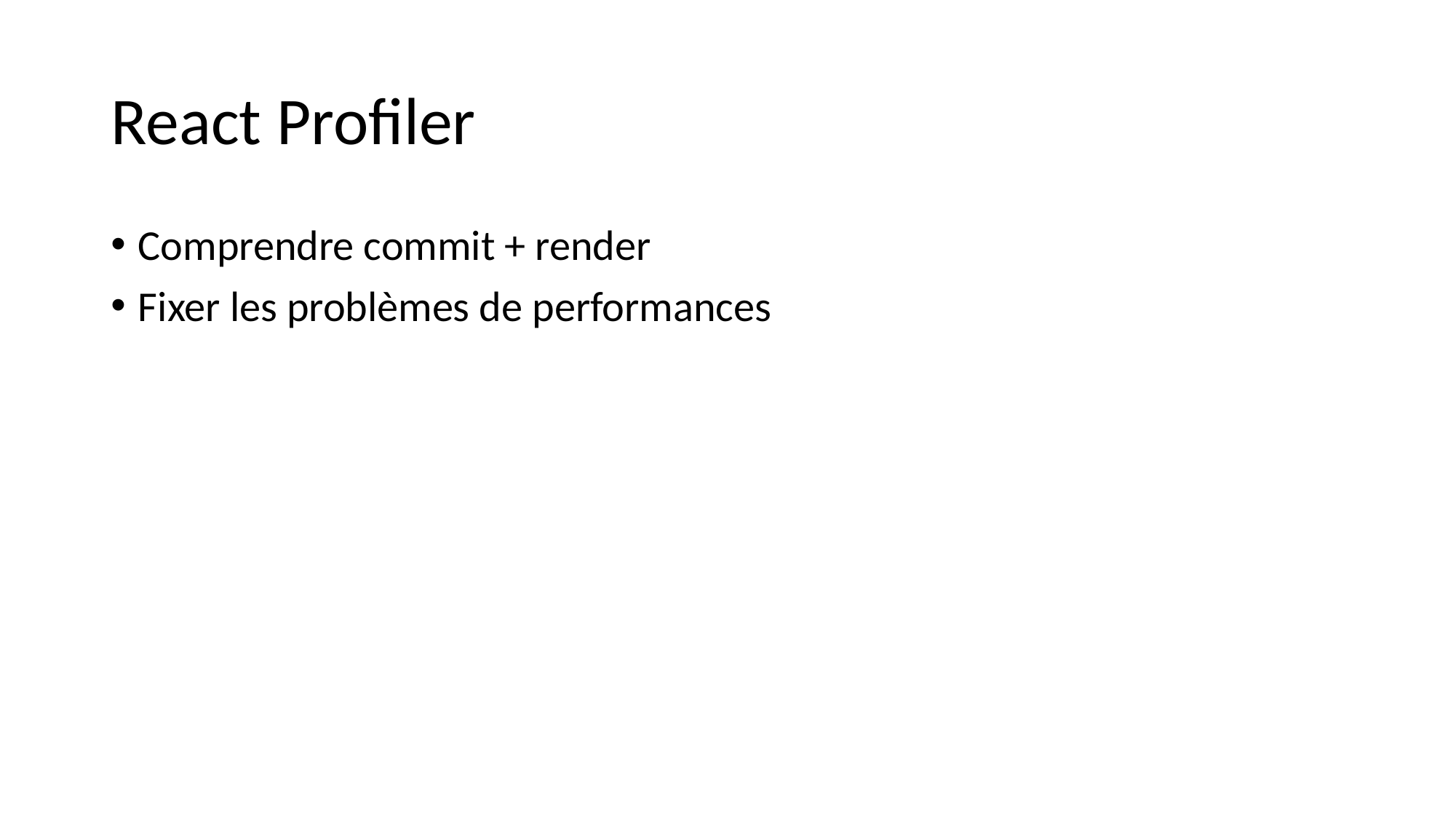

# React Profiler
Comprendre commit + render
Fixer les problèmes de performances